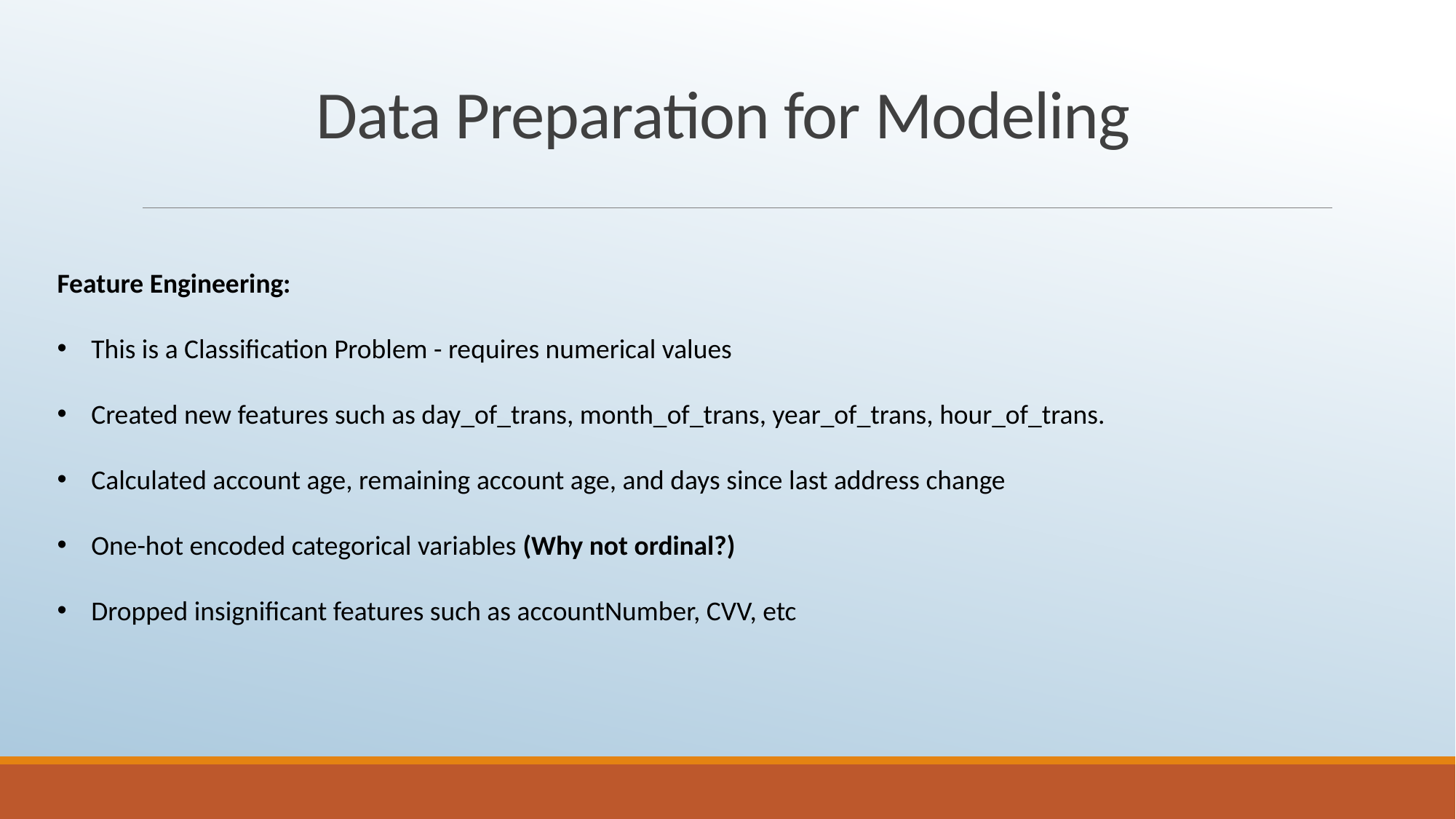

# Data Preparation for Modeling
Feature Engineering:

This is a Classification Problem - requires numerical values

Created new features such as day_of_trans, month_of_trans, year_of_trans, hour_of_trans.

Calculated account age, remaining account age, and days since last address change

One-hot encoded categorical variables (Why not ordinal?)

Dropped insignificant features such as accountNumber, CVV, etc